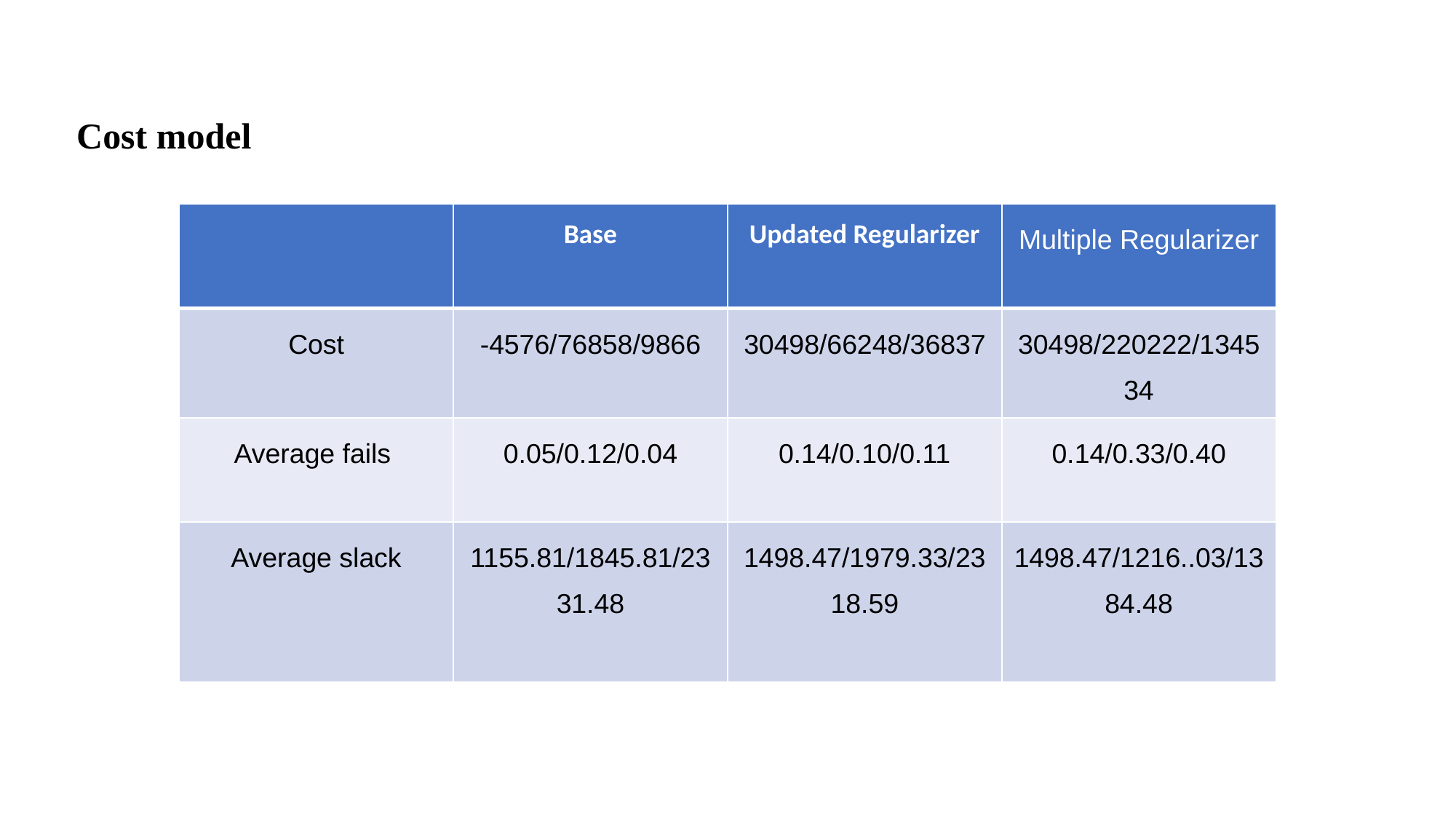

Cost model
|  | Base | Updated Regularizer | Multiple Regularizer |
| --- | --- | --- | --- |
| Cost | -4576/76858/9866 | 30498/66248/36837 | 30498/220222/134534 |
| Average fails | 0.05/0.12/0.04 | 0.14/0.10/0.11 | 0.14/0.33/0.40 |
| Average slack | 1155.81/1845.81/2331.48 | 1498.47/1979.33/2318.59 | 1498.47/1216..03/1384.48 |